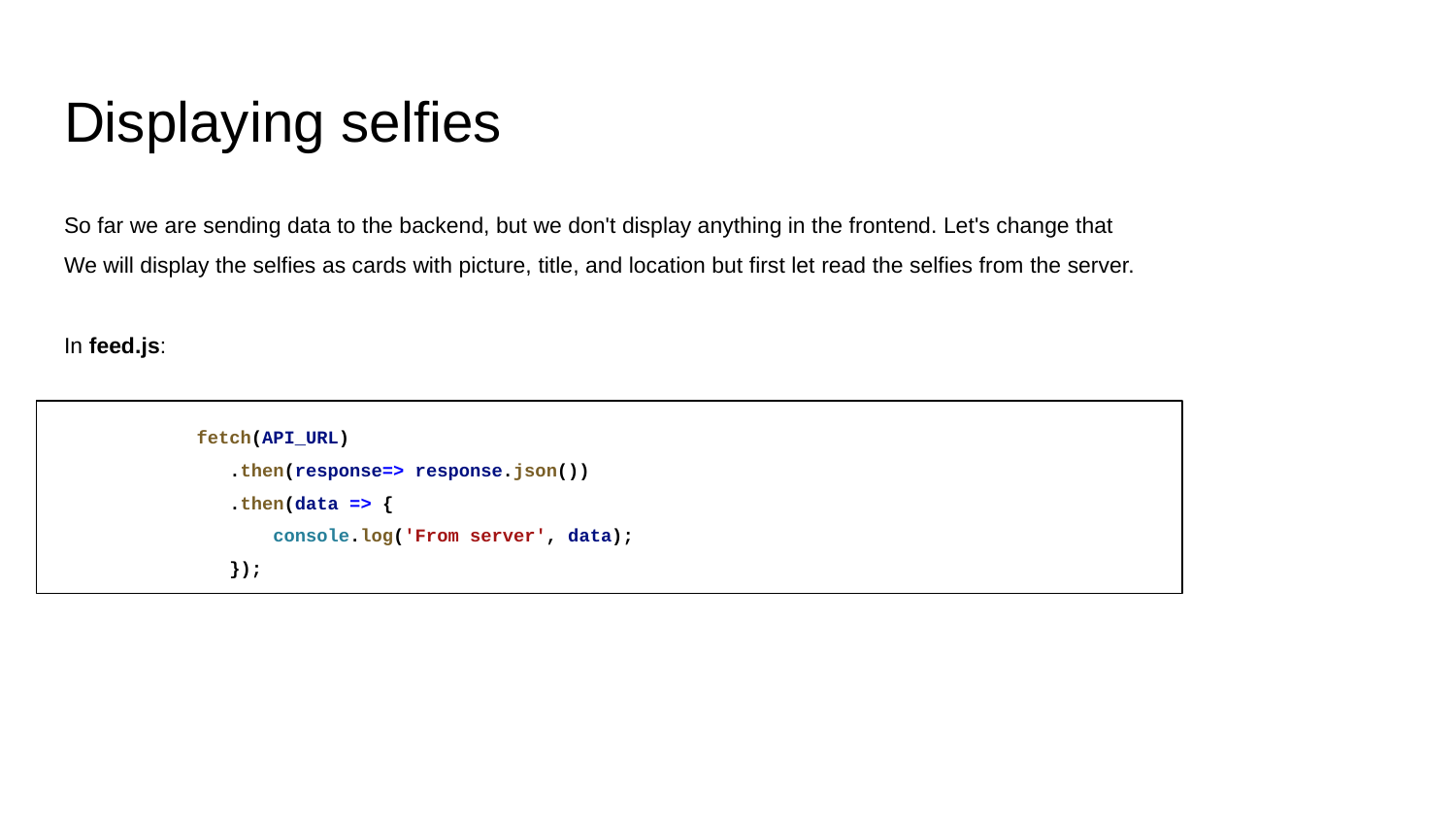

# Displaying selfies
So far we are sending data to the backend, but we don't display anything in the frontend. Let's change that
We will display the selfies as cards with picture, title, and location but first let read the selfies from the server.

In feed.js:
fetch(API_URL)
   .then(response=> response.json())
   .then(data => {
       console.log('From server', data);
   });